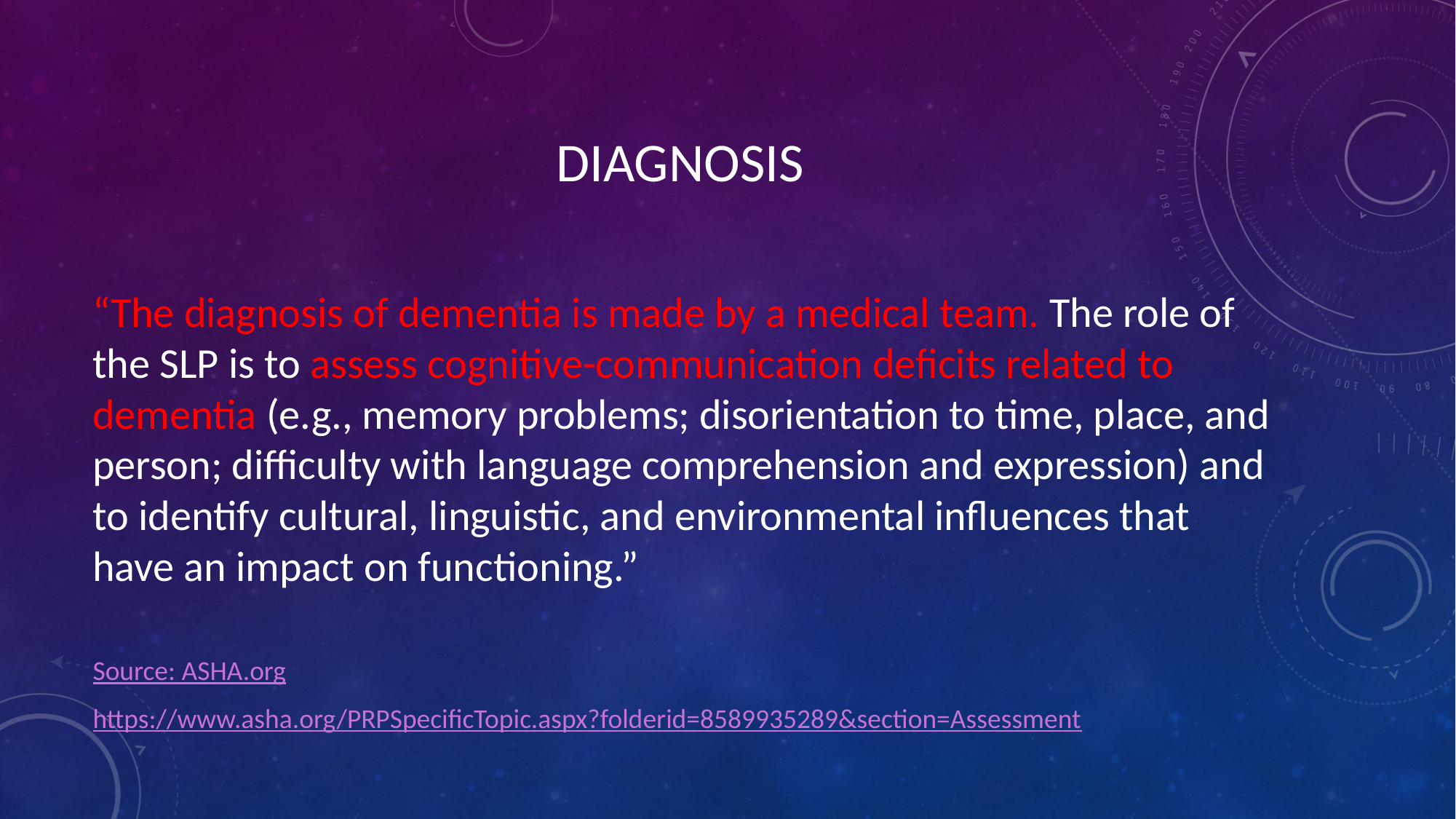

# Diagnosis
“The diagnosis of dementia is made by a medical team. The role of the SLP is to assess cognitive-communication deficits related to dementia (e.g., memory problems; disorientation to time, place, and person; difficulty with language comprehension and expression) and to identify cultural, linguistic, and environmental influences that have an impact on functioning.”

Source: ASHA.org
https://www.asha.org/PRPSpecificTopic.aspx?folderid=8589935289&section=Assessment